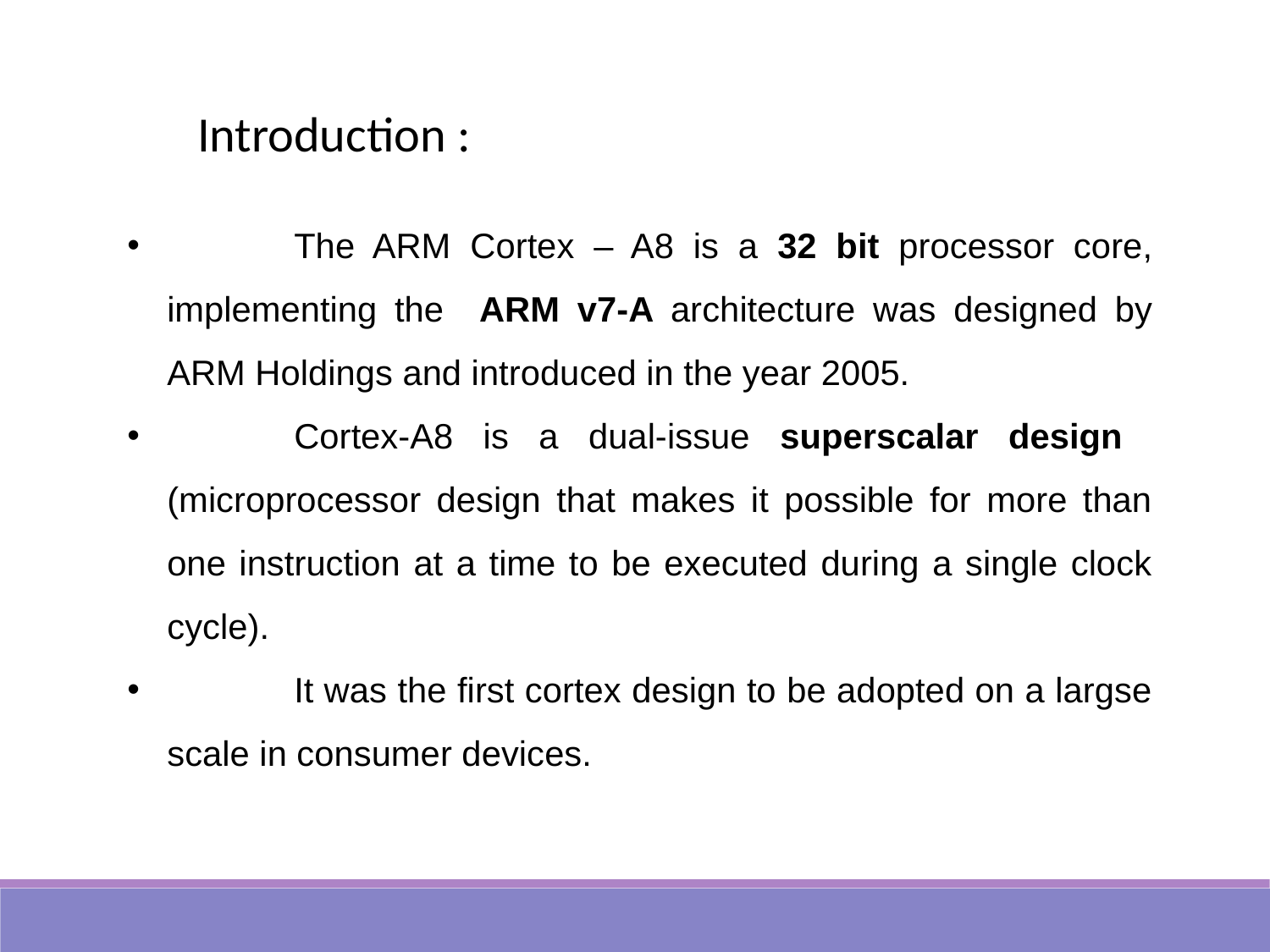

Introduction :
	The ARM Cortex – A8 is a 32 bit processor core, implementing the  ARM v7-A architecture was designed by ARM Holdings and introduced in the year 2005.
	Cortex-A8 is a dual-issue superscalar design  (microprocessor design that makes it possible for more than one instruction at a time to be executed during a single clock cycle).
	It was the first cortex design to be adopted on a largse scale in consumer devices.